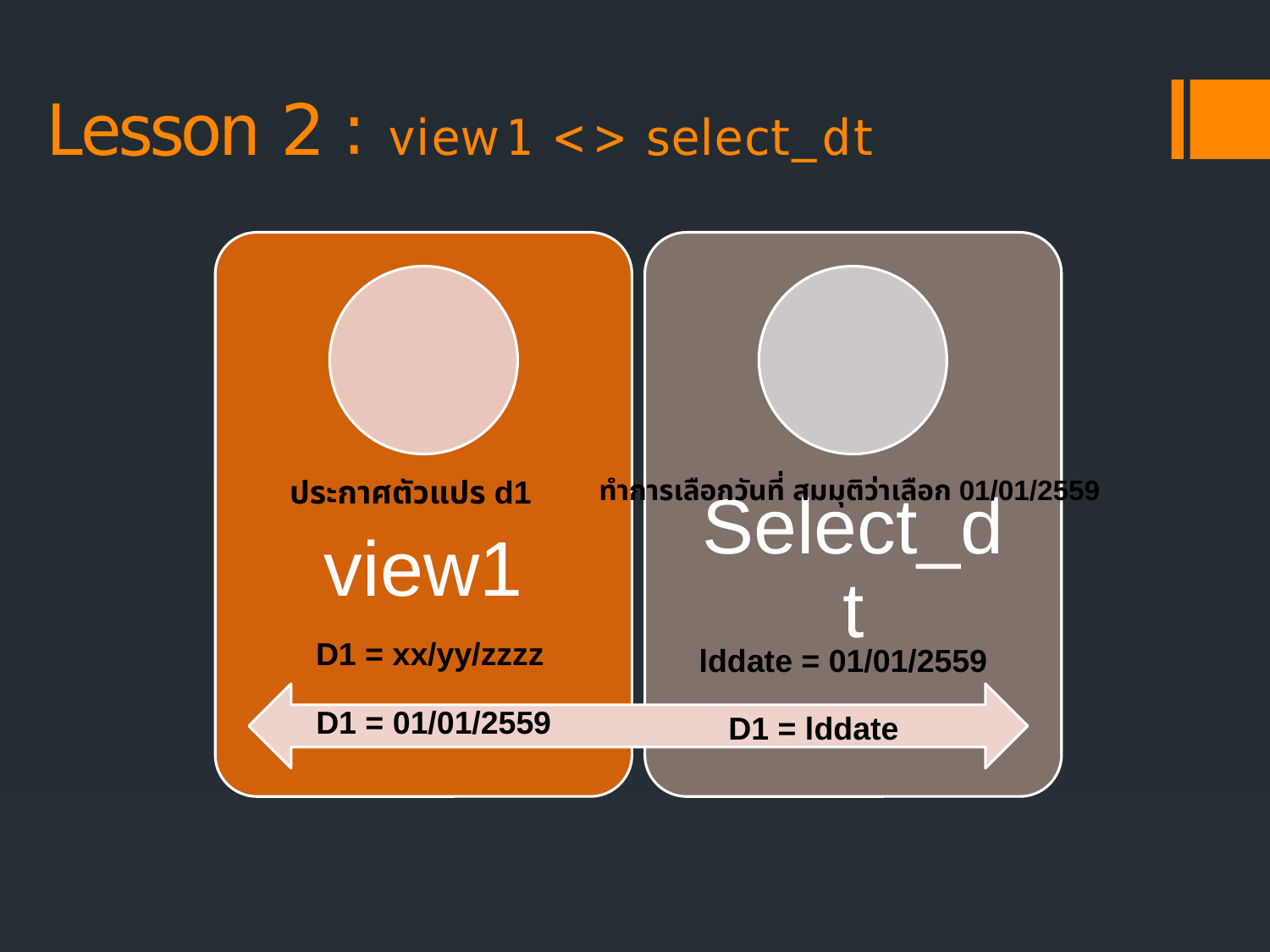

# Lesson 2 : view1 <> select_dt
view1
Select_dt
ประกาศตัวแปร d1
ทำการเลือกวันที่ สมมุติว่าเลือก 01/01/2559
D1 = xx/yy/zzzz
lddate = 01/01/2559
D1 = 01/01/2559
D1 = lddate